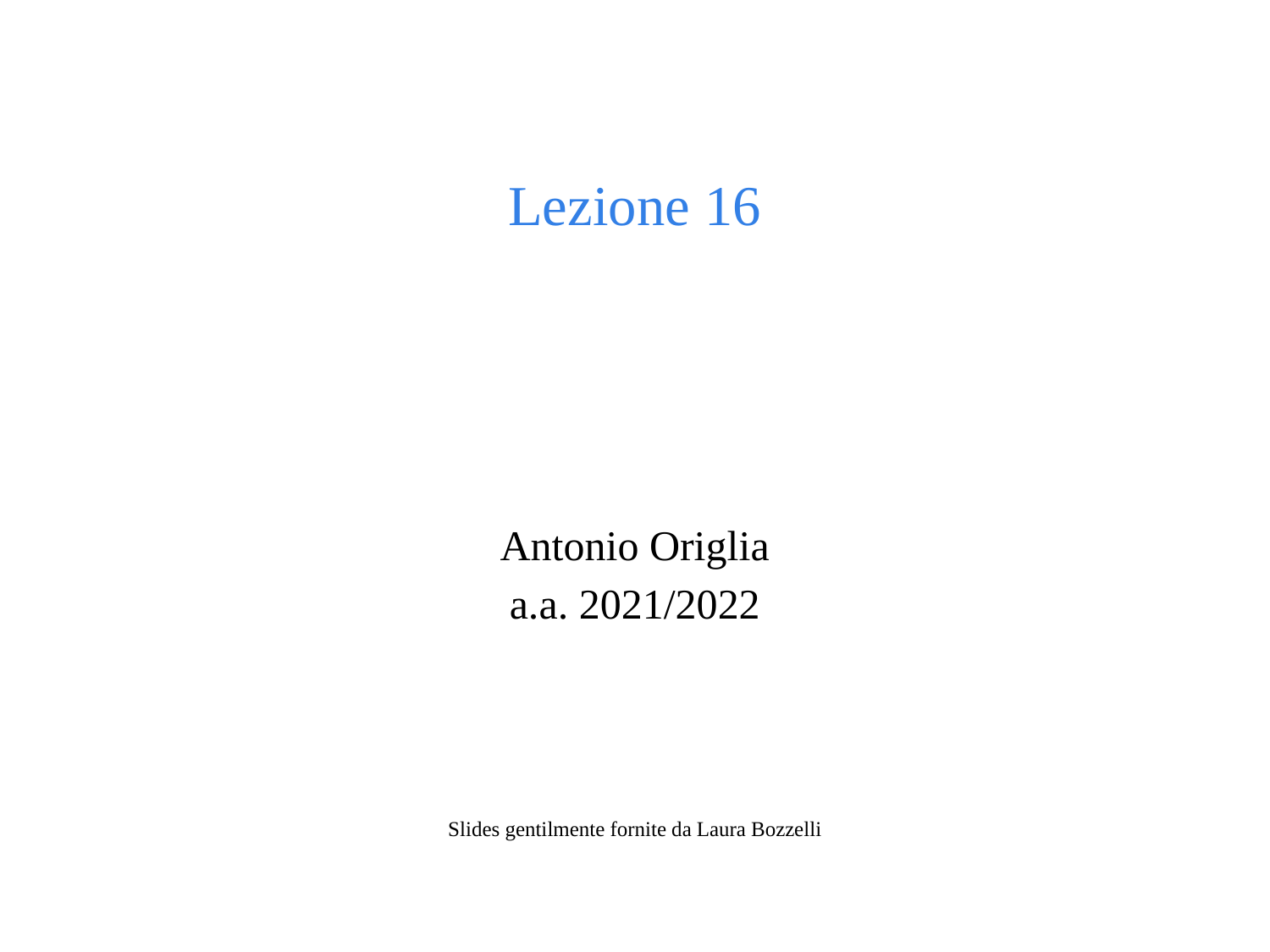

Lezione 16
Antonio Origlia
a.a. 2021/2022

Slides gentilmente fornite da Laura Bozzelli